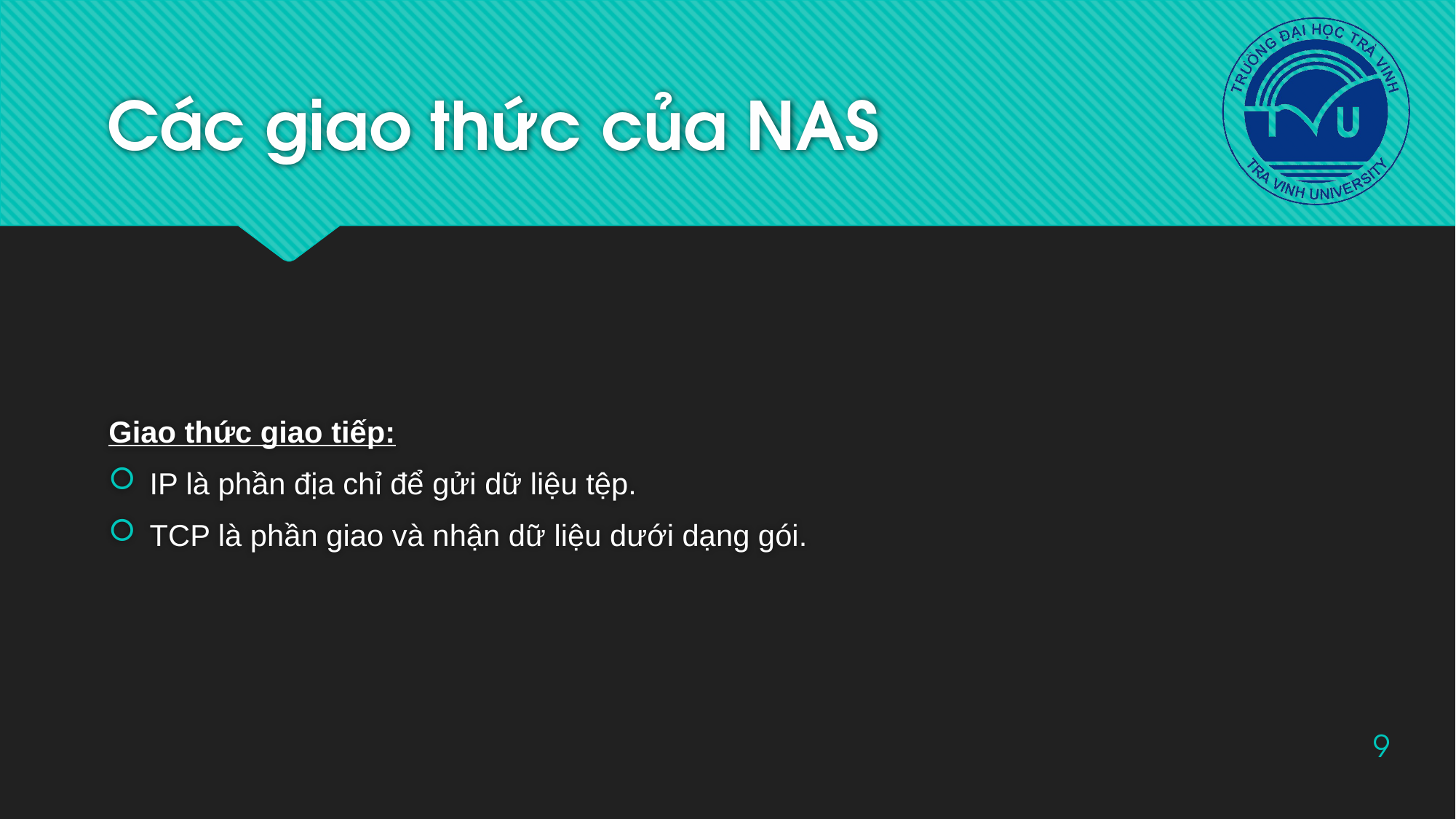

# Các giao thức của NAS
Giao thức giao tiếp:
IP là phần địa chỉ để gửi dữ liệu tệp.
TCP là phần giao và nhận dữ liệu dưới dạng gói.
9